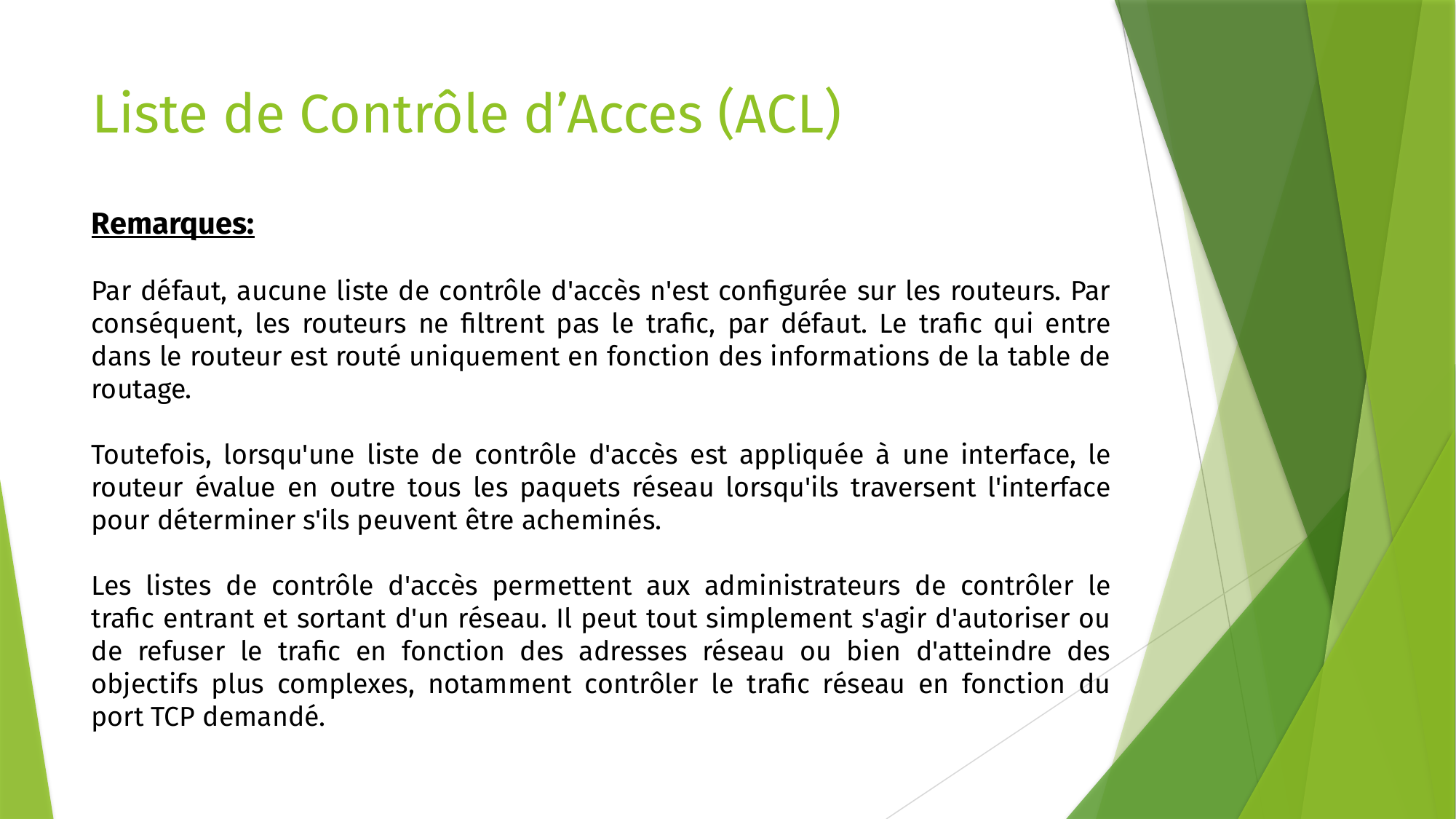

# Liste de Contrôle d’Acces (ACL)
Remarques:

Par défaut, aucune liste de contrôle d'accès n'est configurée sur les routeurs. Par conséquent, les routeurs ne filtrent pas le trafic, par défaut. Le trafic qui entre dans le routeur est routé uniquement en fonction des informations de la table de routage.

Toutefois, lorsqu'une liste de contrôle d'accès est appliquée à une interface, le routeur évalue en outre tous les paquets réseau lorsqu'ils traversent l'interface pour déterminer s'ils peuvent être acheminés.

Les listes de contrôle d'accès permettent aux administrateurs de contrôler le trafic entrant et sortant d'un réseau. Il peut tout simplement s'agir d'autoriser ou de refuser le trafic en fonction des adresses réseau ou bien d'atteindre des objectifs plus complexes, notamment contrôler le trafic réseau en fonction du port TCP demandé.